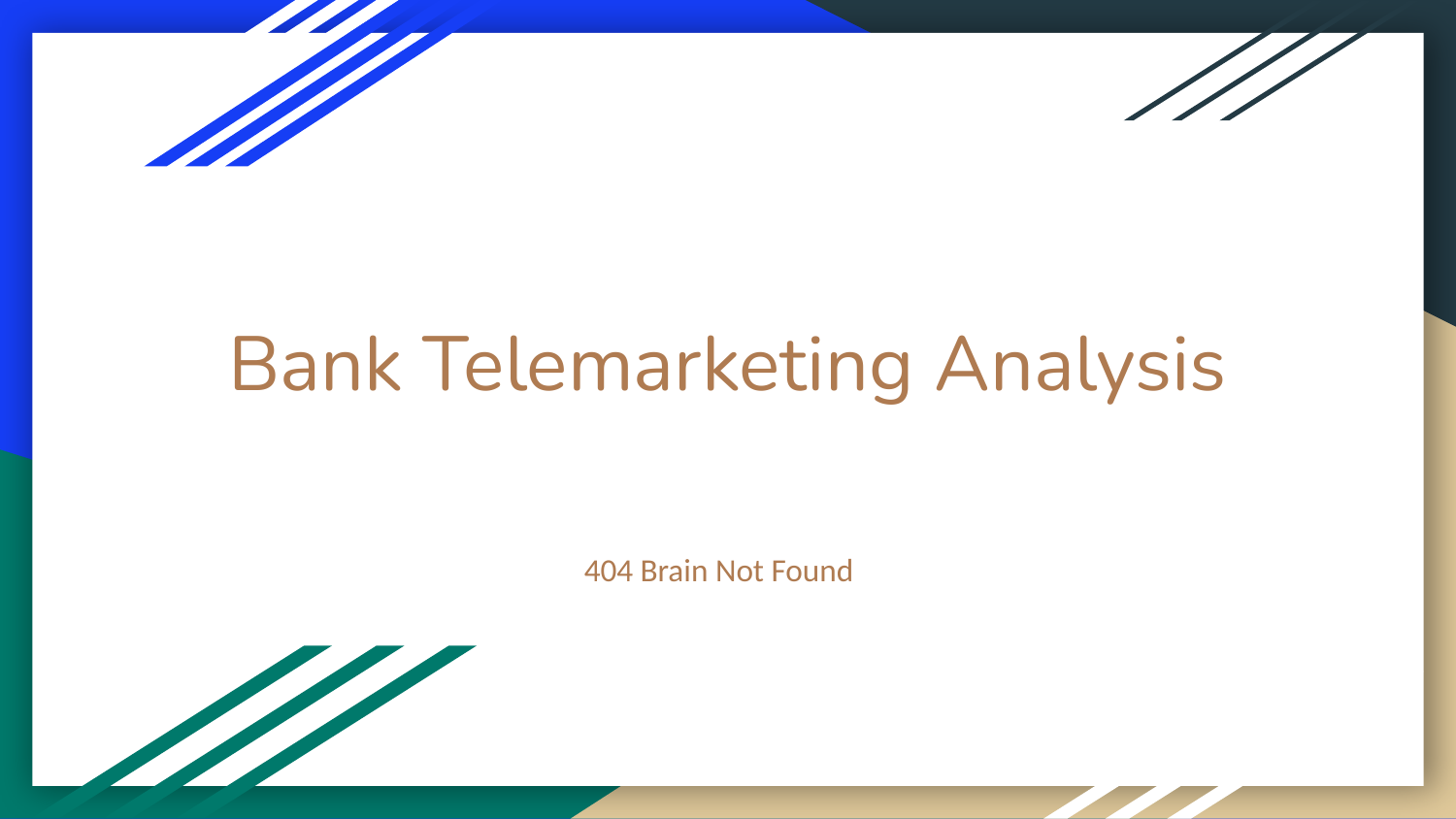

# Bank Telemarketing Analysis
404 Brain Not Found